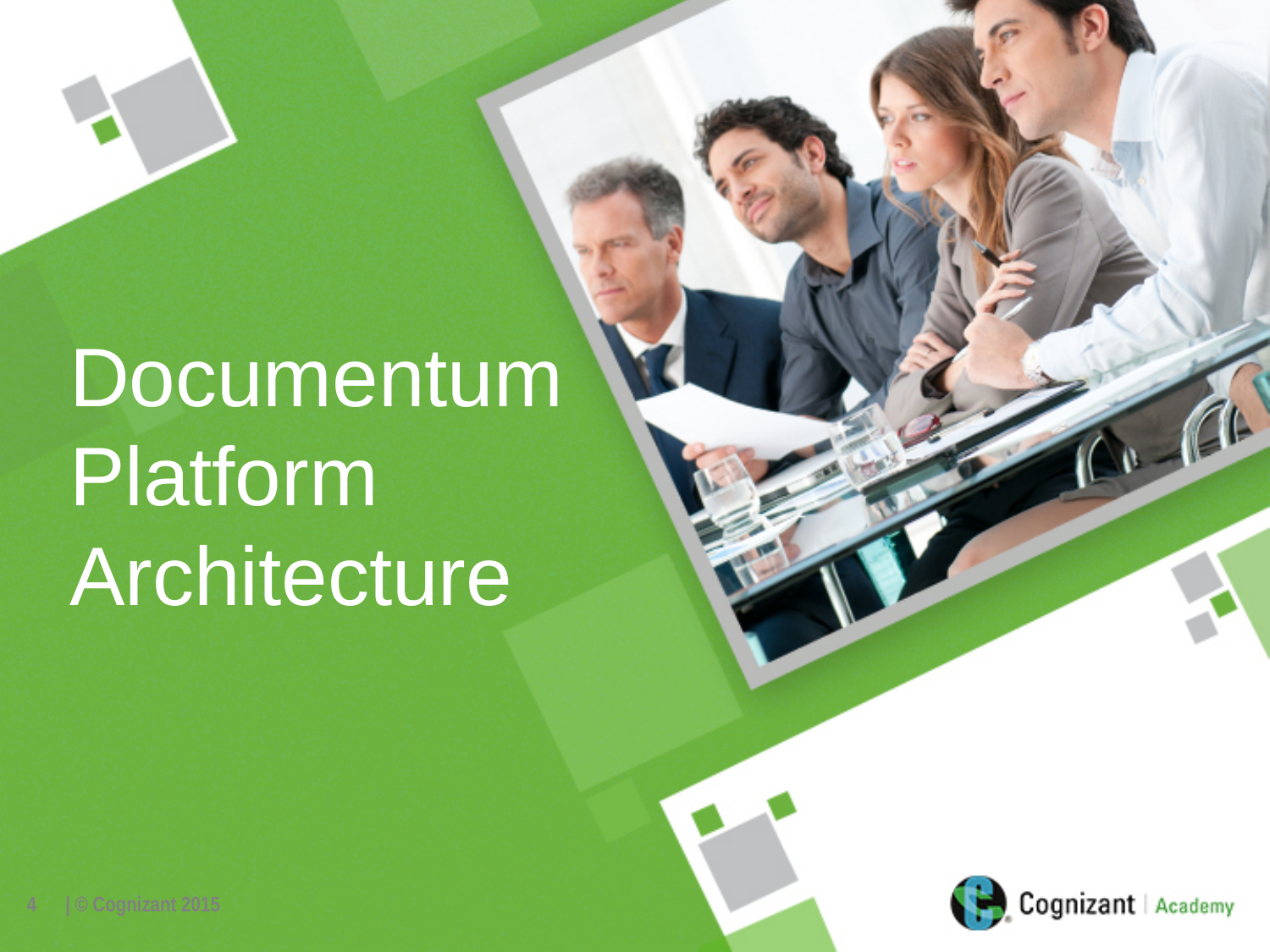

Documentum Platform Architecture
4
| © Cognizant 2015